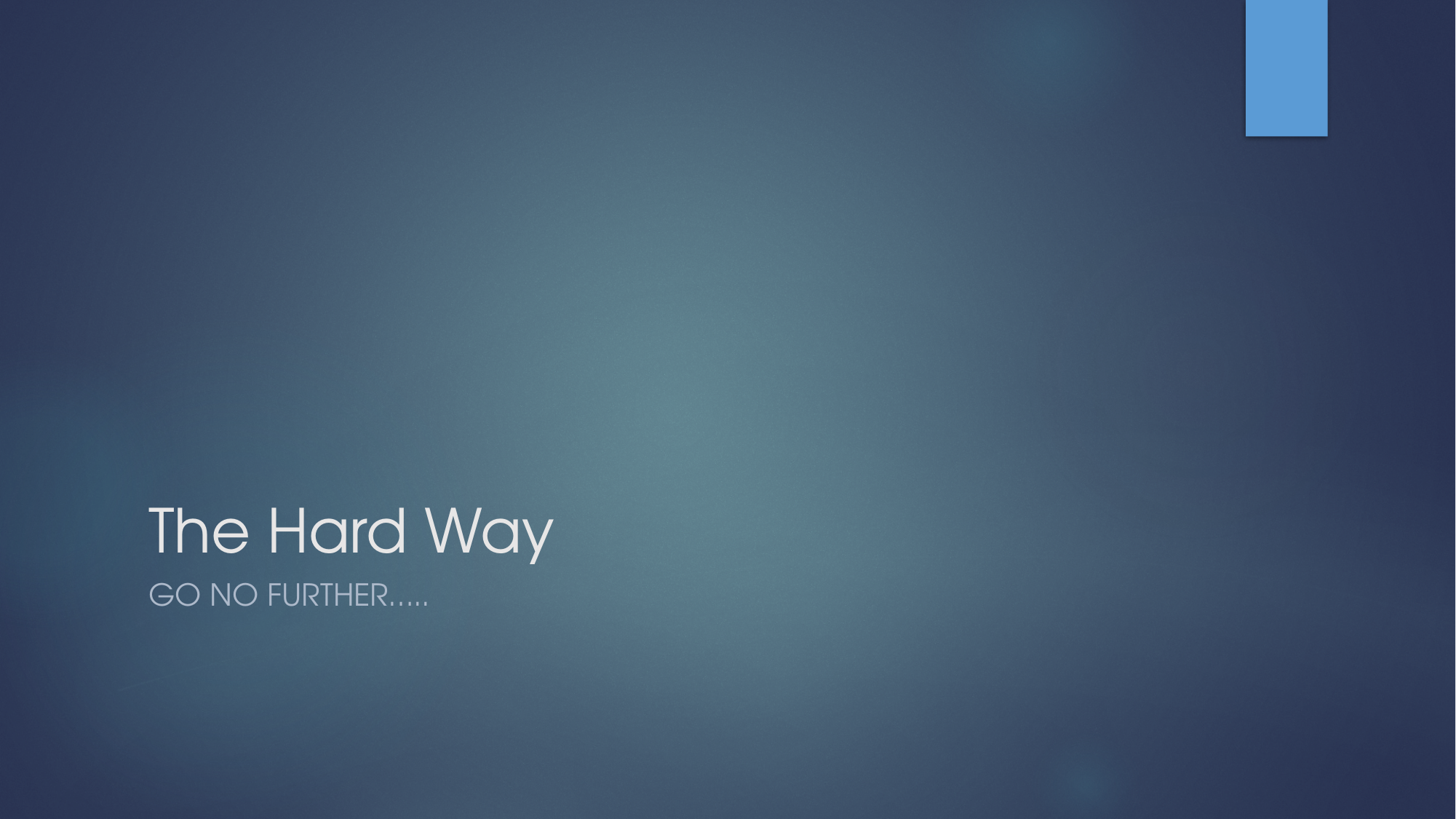

# The Hard Way
Go no further…..